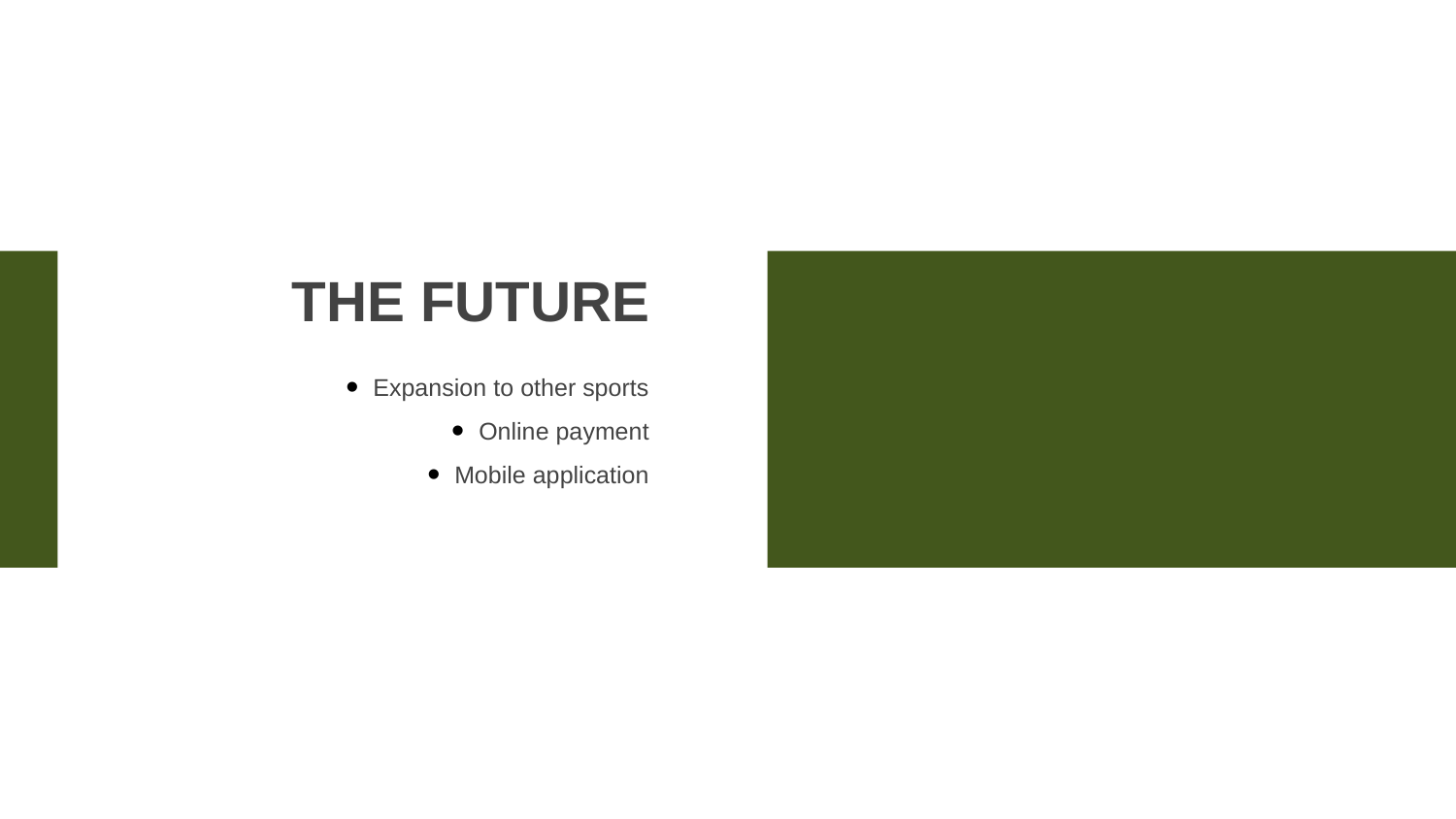

# THE FUTURE

Expansion to other sports
Online payment
Mobile application